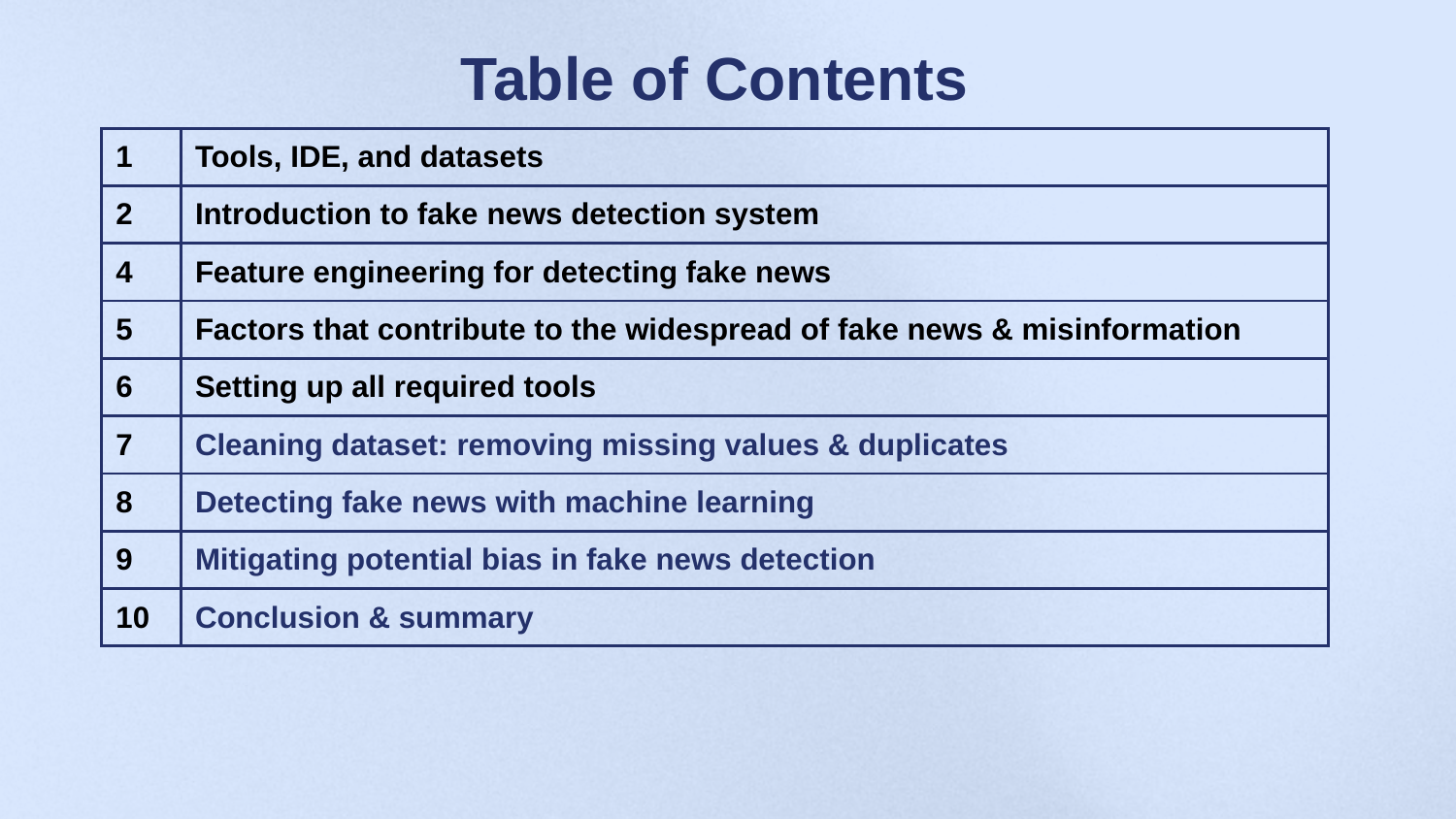

# Table of Contents
| 1 | Tools, IDE, and datasets |
| --- | --- |
| 2 | Introduction to fake news detection system |
| 4 | Feature engineering for detecting fake news |
| 5 | Factors that contribute to the widespread of fake news & misinformation |
| 6 | Setting up all required tools |
| 7 | Cleaning dataset: removing missing values & duplicates |
| 8 | Detecting fake news with machine learning |
| 9 | Mitigating potential bias in fake news detection |
| 10 | Conclusion & summary |